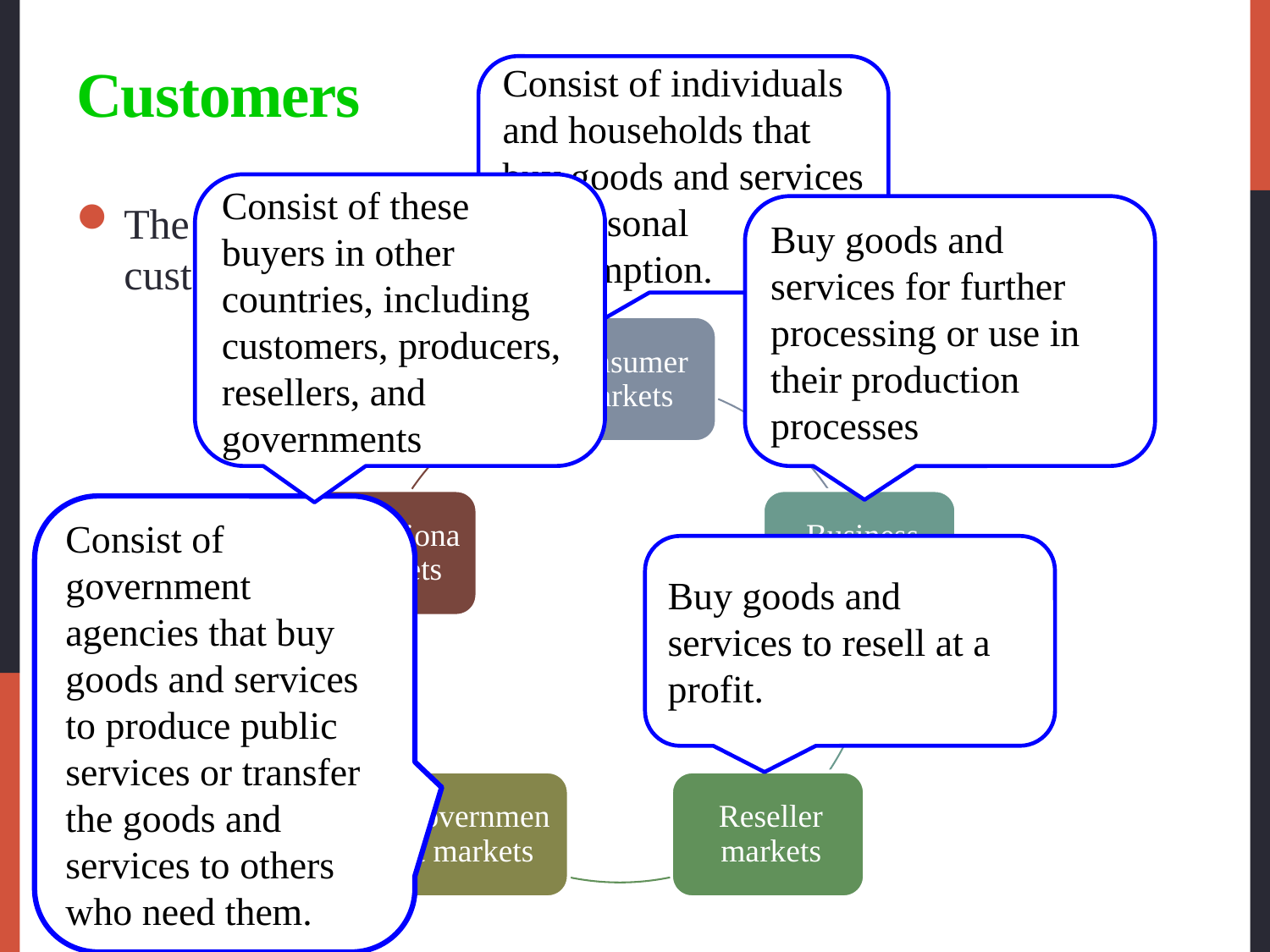

# Customers
Consist of individuals and households that buy goods and services for personal consumption.
Consist of these buyers in other countries, including customers, producers, resellers, and governments
The company might target any or all five types of customer markets:
Buy goods and services for further processing or use in their production processes
Consumer markets
Business markets
Reseller markets
Government markets
International markets
Consist of government agencies that buy goods and services to produce public services or transfer the goods and services to others who need them.
Buy goods and services to resell at a profit.